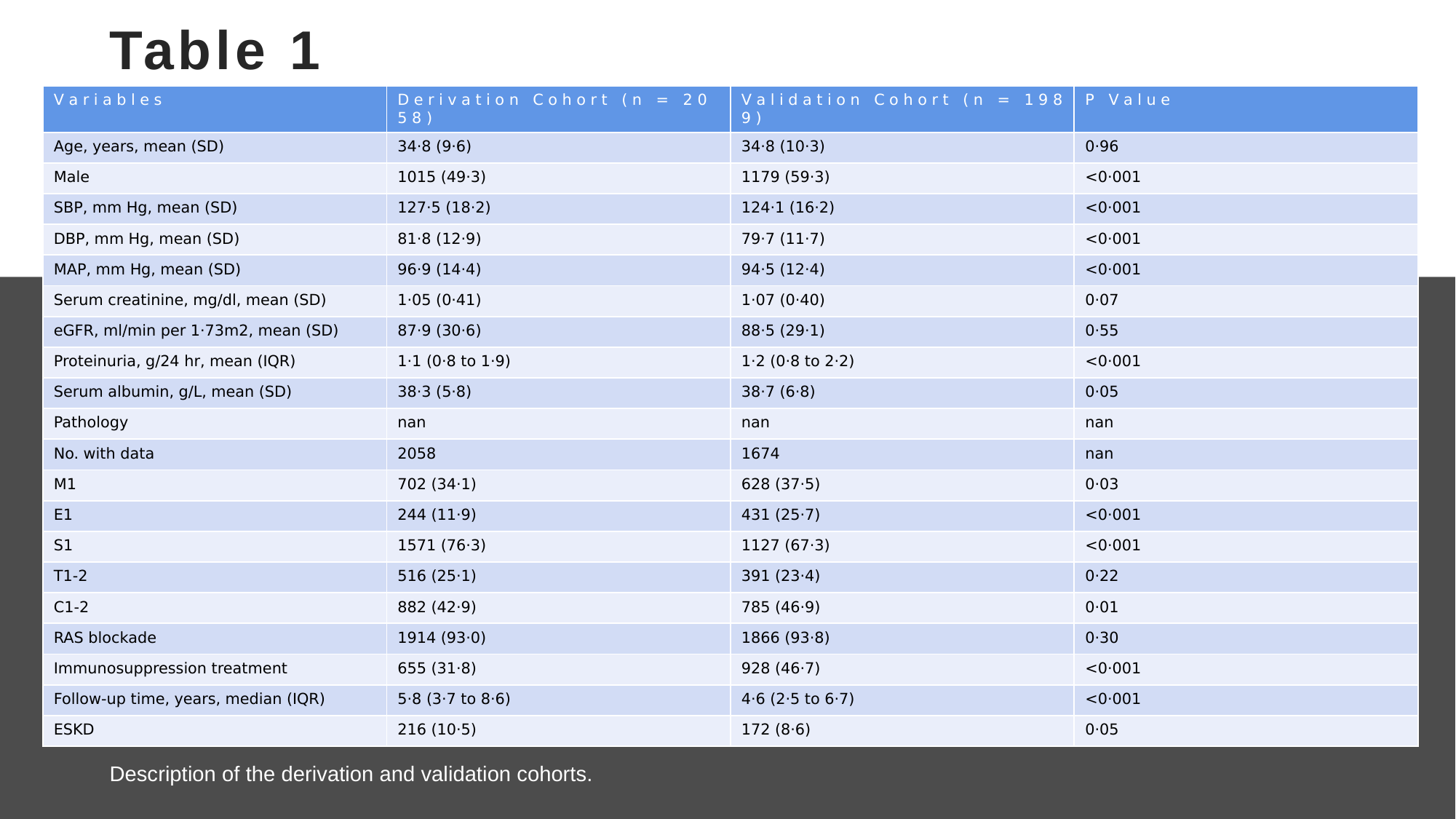

# Table 1
| V a r i a b l e s | D e r i v a t i o n C o h o r t ( n   =   2 0 5 8 ) | V a l i d a t i o n C o h o r t ( n   =   1 9 8 9 ) | P V a l u e |
| --- | --- | --- | --- |
| Age, years, mean (SD) | 34·8 (9·6) | 34·8 (10·3) | 0·96 |
| Male | 1015 (49·3) | 1179 (59·3) | <0·001 |
| SBP, mm Hg, mean (SD) | 127·5 (18·2) | 124·1 (16·2) | <0·001 |
| DBP, mm Hg, mean (SD) | 81·8 (12·9) | 79·7 (11·7) | <0·001 |
| MAP, mm Hg, mean (SD) | 96·9 (14·4) | 94·5 (12·4) | <0·001 |
| Serum creatinine, mg/dl, mean (SD) | 1·05 (0·41) | 1·07 (0·40) | 0·07 |
| eGFR, ml/min per 1·73m2, mean (SD) | 87·9 (30·6) | 88·5 (29·1) | 0·55 |
| Proteinuria, g/24 hr, mean (IQR) | 1·1 (0·8 to 1·9) | 1·2 (0·8 to 2·2) | <0·001 |
| Serum albumin, g/L, mean (SD) | 38·3 (5·8) | 38·7 (6·8) | 0·05 |
| Pathology | nan | nan | nan |
| No. with data | 2058 | 1674 | nan |
| M1 | 702 (34·1) | 628 (37·5) | 0·03 |
| E1 | 244 (11·9) | 431 (25·7) | <0·001 |
| S1 | 1571 (76·3) | 1127 (67·3) | <0·001 |
| T1-2 | 516 (25·1) | 391 (23·4) | 0·22 |
| C1-2 | 882 (42·9) | 785 (46·9) | 0·01 |
| RAS blockade | 1914 (93·0) | 1866 (93·8) | 0·30 |
| Immunosuppression treatment | 655 (31·8) | 928 (46·7) | <0·001 |
| Follow-up time, years, median (IQR) | 5·8 (3·7 to 8·6) | 4·6 (2·5 to 6·7) | <0·001 |
| ESKD | 216 (10·5) | 172 (8·6) | 0·05 |

Description of the derivation and validation cohorts.